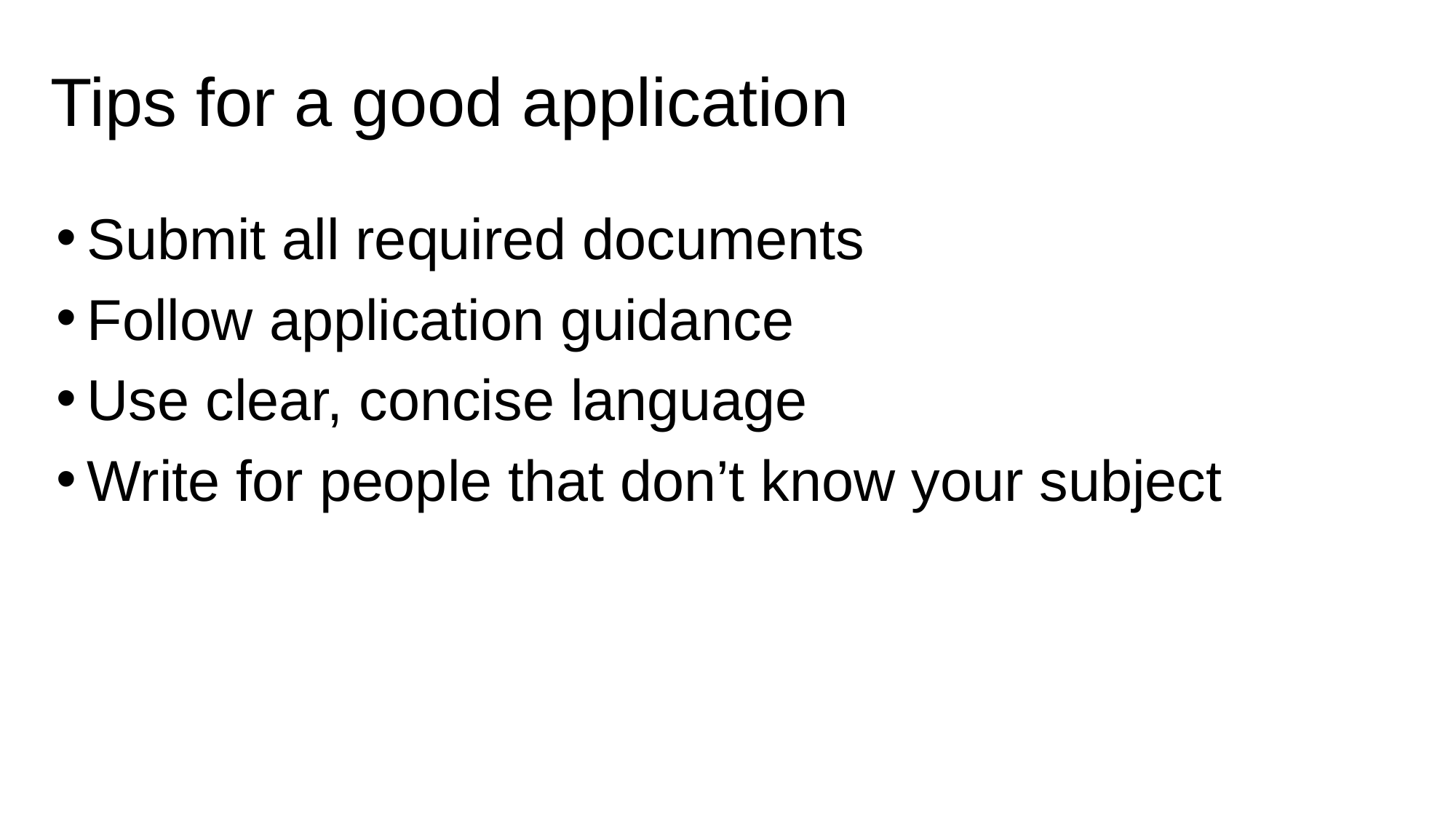

# Tips for a good application
Submit all required documents
Follow application guidance
Use clear, concise language
Write for people that don’t know your subject